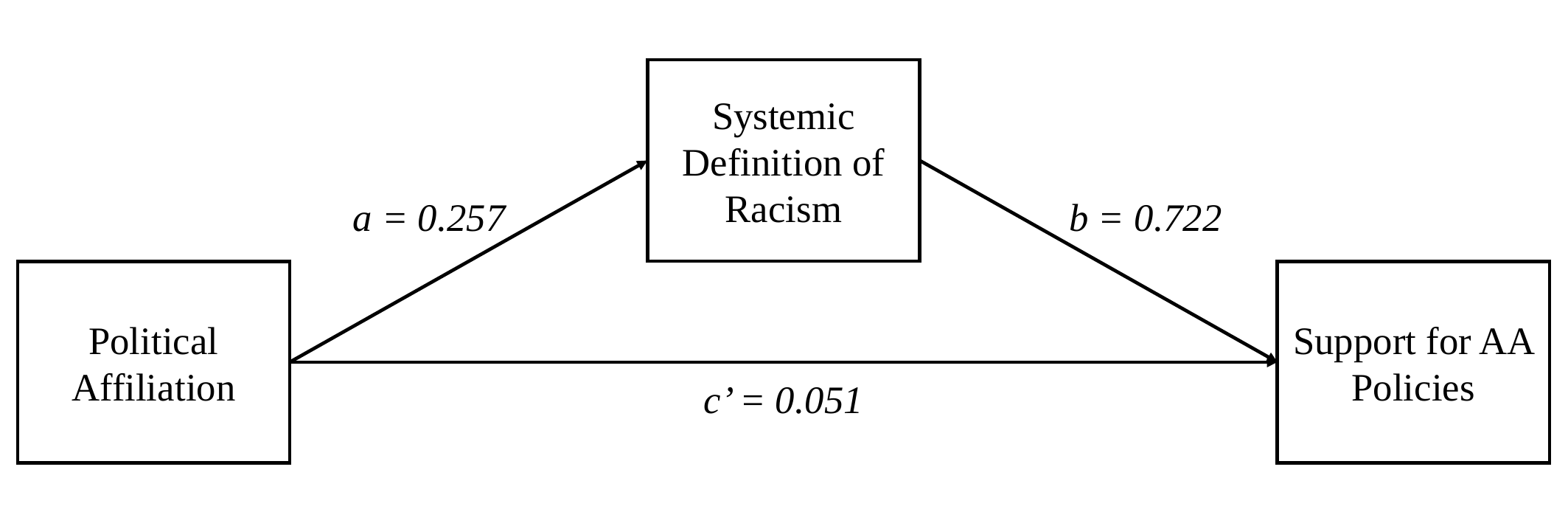

Systemic Definition of Racism
a = 0.257
b = 0.722
Political Affiliation
Support for AA Policies
c’ = 0.051